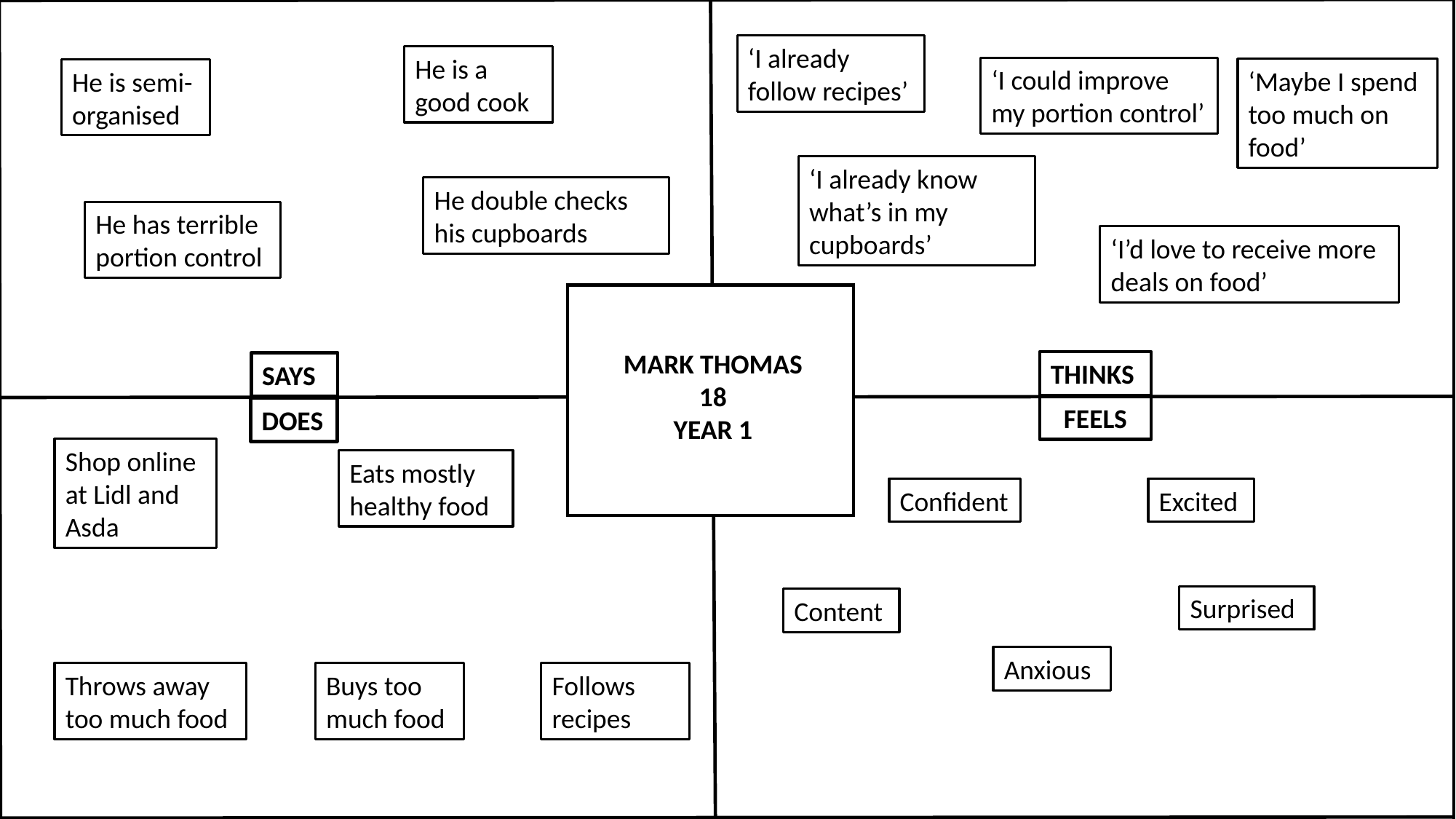

‘I already follow recipes’
He is a good cook
‘I could improve my portion control’
‘Maybe I spend too much on food’
He is semi-organised
‘I already know what’s in my cupboards’
He double checks his cupboards
He has terrible portion control
‘I’d love to receive more deals on food’

MARK THOMAS
18
YEAR 1
THINKS
SAYS
FEELS
DOES
Shop online at Lidl and Asda
Eats mostly healthy food
Confident
Excited
Surprised
Content
Anxious
Throws away too much food
Buys too much food
Follows recipes